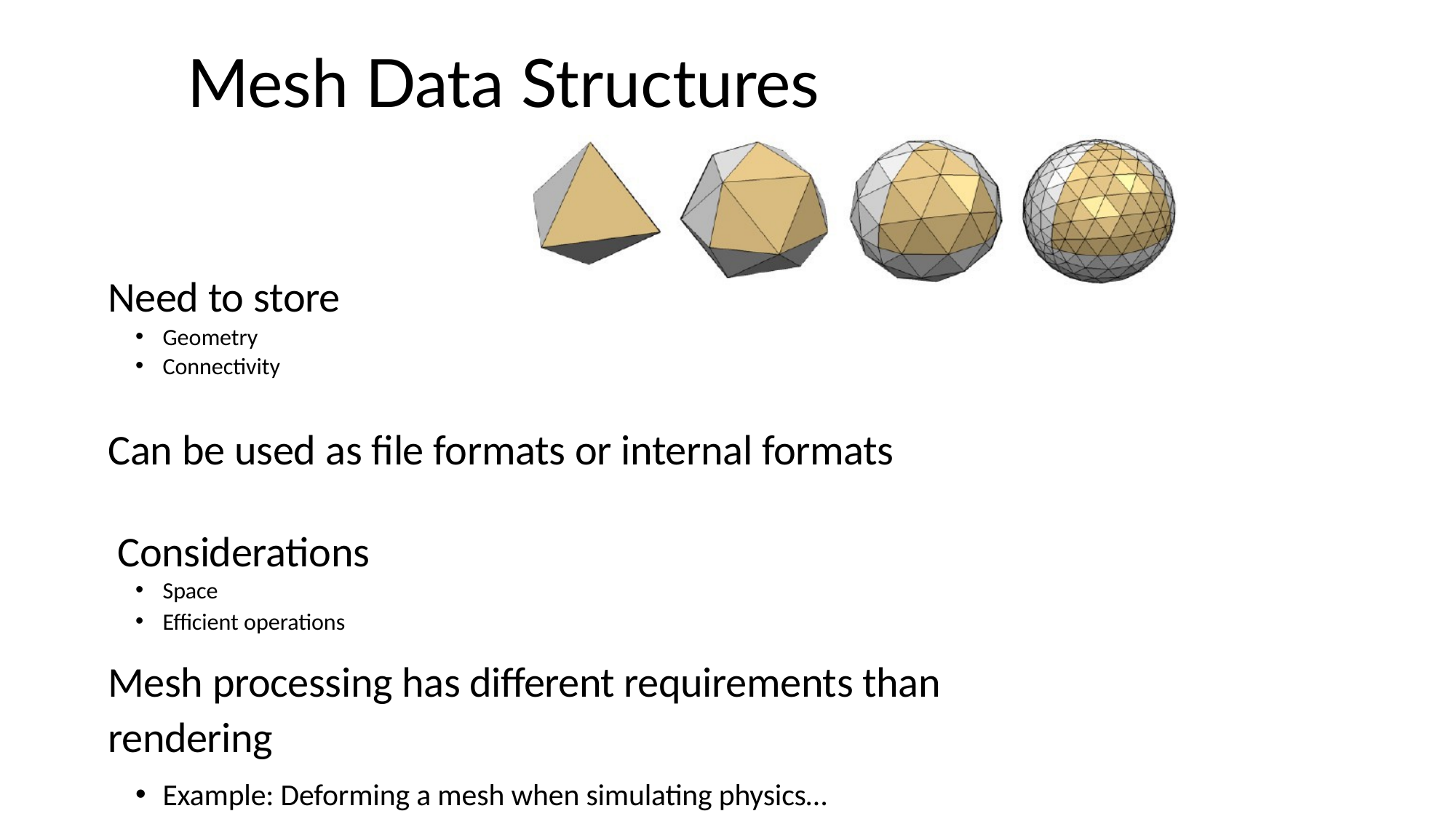

# Mesh Data Structures

Need to store
Geometry
Connectivity

Can be used as file formats or internal formats
 Considerations
Space
Efficient operations
Mesh processing has different requirements than rendering
Example: Deforming a mesh when simulating physics…